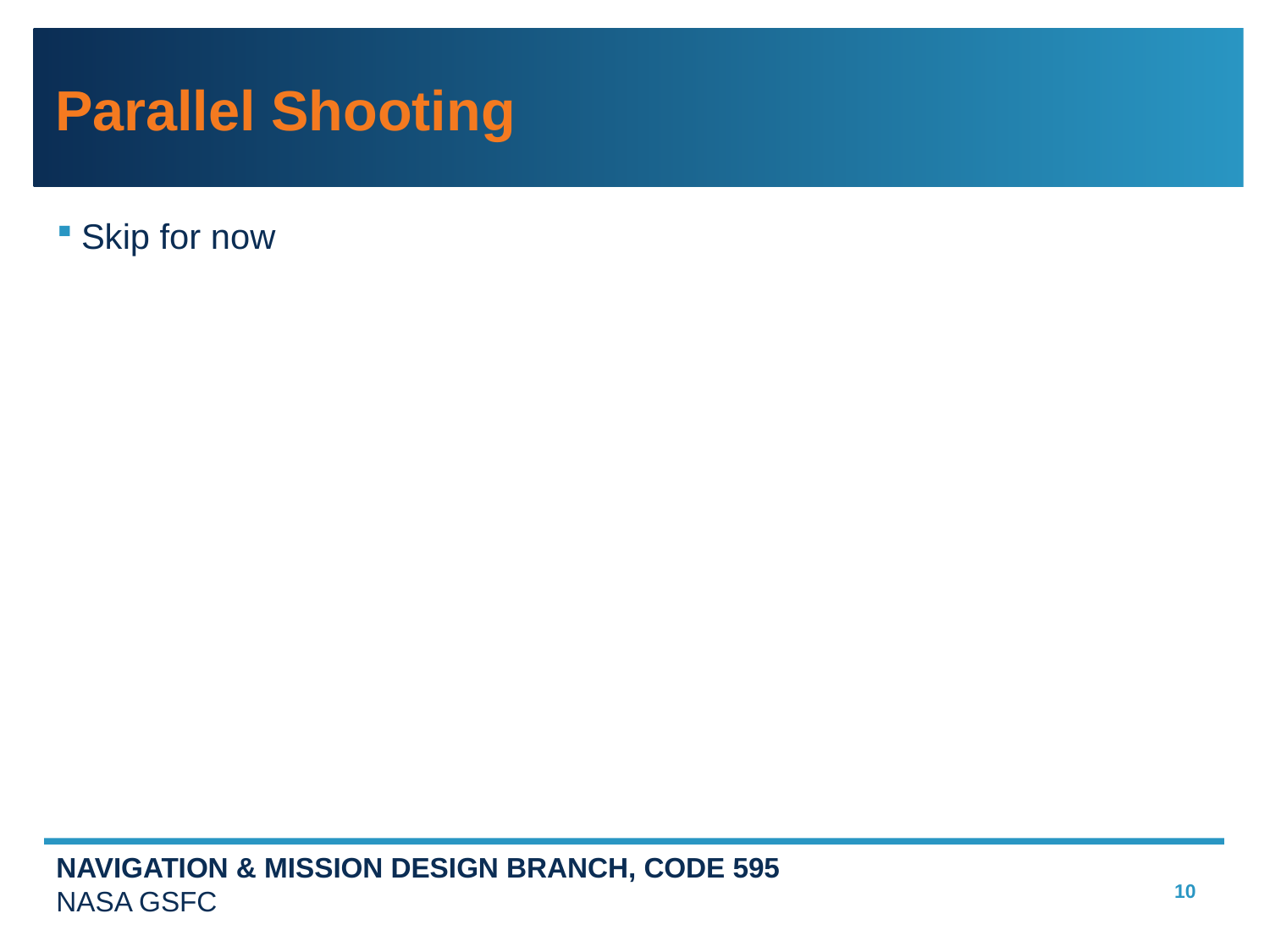

# Parallel Shooting
Skip for now
10